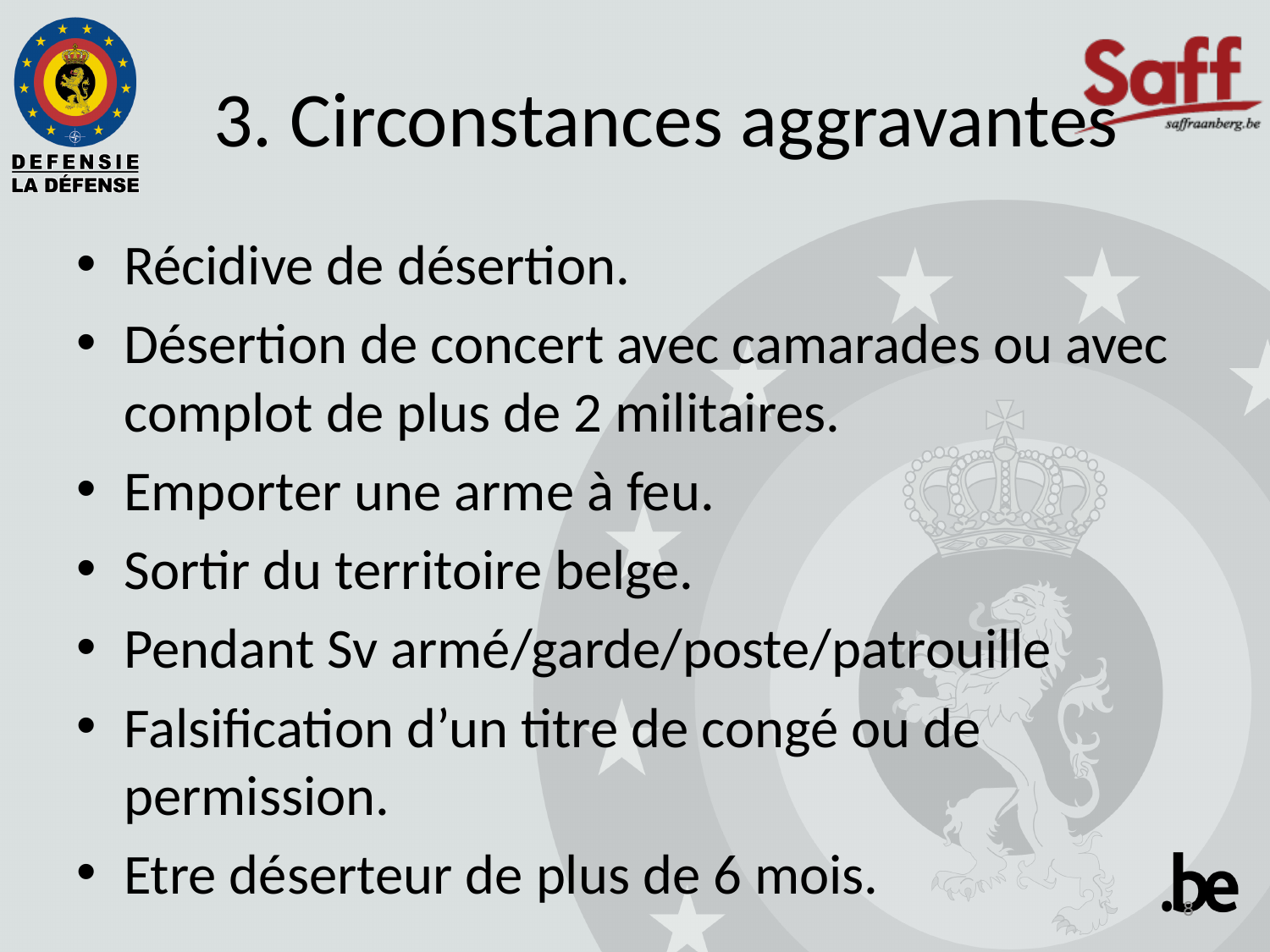

# 3. Circonstances aggravantes
Récidive de désertion.
Désertion de concert avec camarades ou avec complot de plus de 2 militaires.
Emporter une arme à feu.
Sortir du territoire belge.
Pendant Sv armé/garde/poste/patrouille
Falsification d’un titre de congé ou de permission.
Etre déserteur de plus de 6 mois.
8